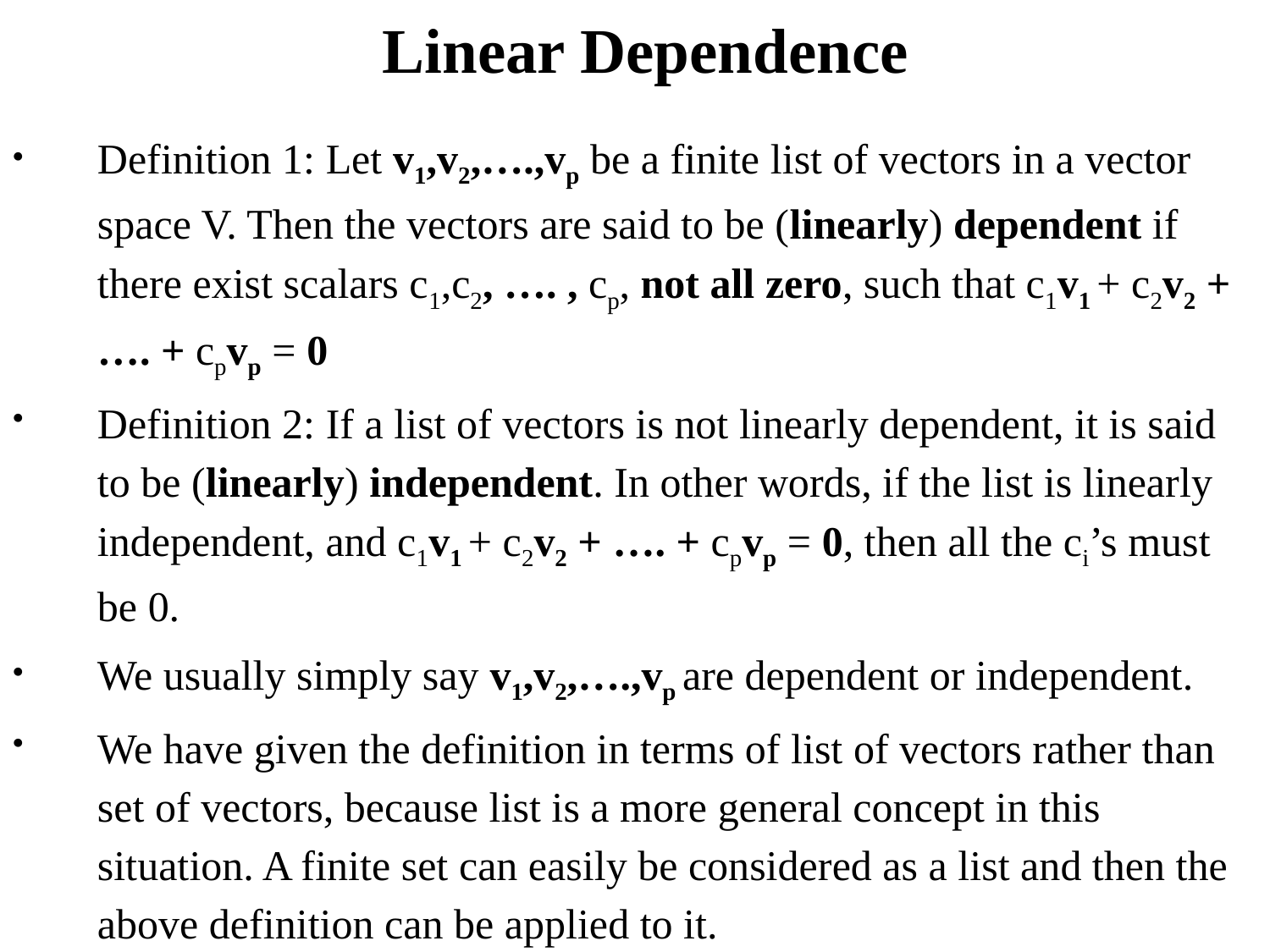

# Linear Dependence
Definition 1: Let v1,v2,….,vp be a finite list of vectors in a vector space V. Then the vectors are said to be (linearly) dependent if there exist scalars c1,c2, …. , cp, not all zero, such that c1v1 + c2v2 + …. + cpvp = 0
Definition 2: If a list of vectors is not linearly dependent, it is said to be (linearly) independent. In other words, if the list is linearly independent, and c1v1 + c2v2 + …. + cpvp = 0, then all the ci’s must be 0.
We usually simply say v1,v2,….,vp are dependent or independent.
We have given the definition in terms of list of vectors rather than set of vectors, because list is a more general concept in this situation. A finite set can easily be considered as a list and then the above definition can be applied to it.